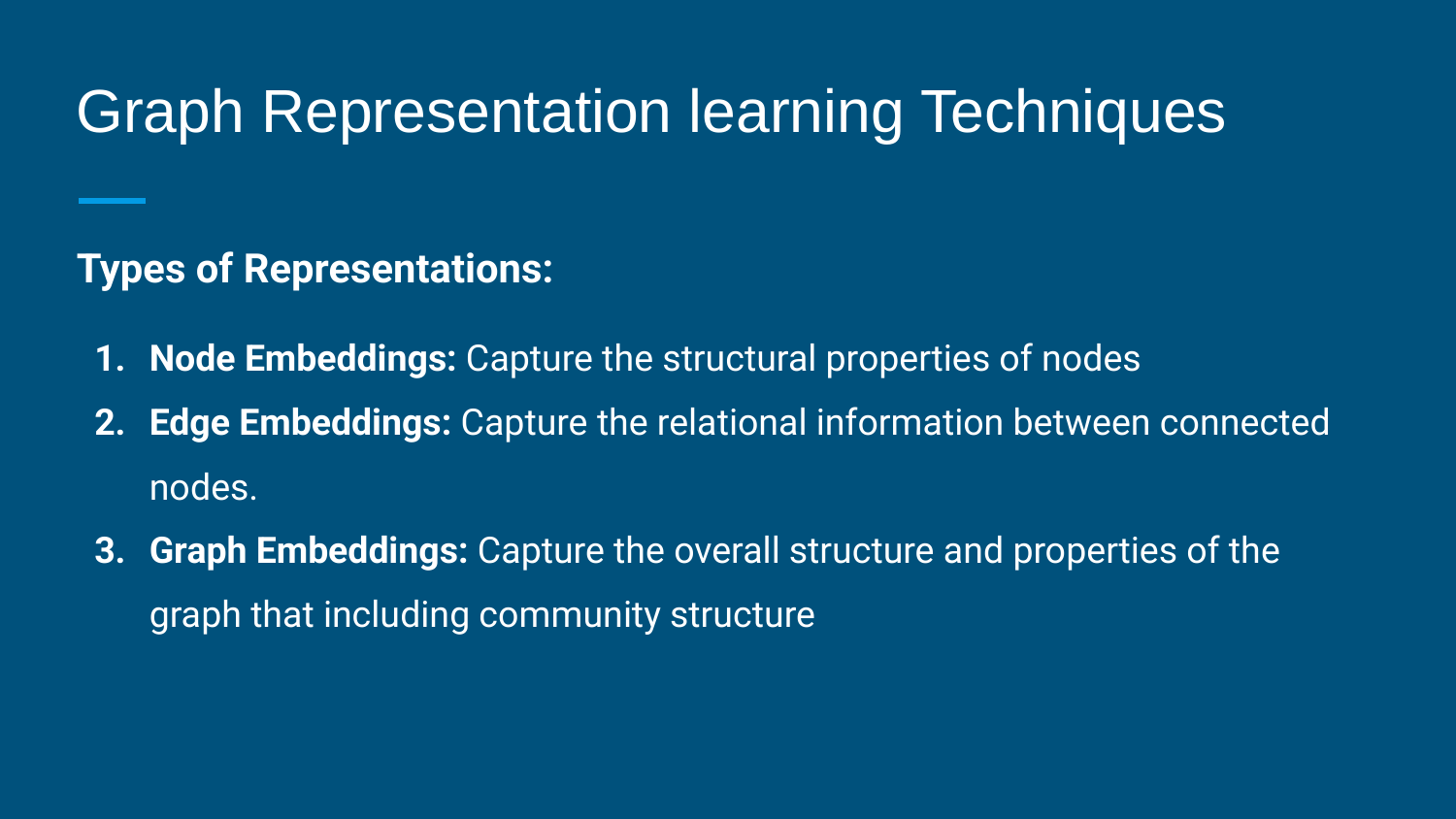

# Graph Representation learning Techniques
Types of Representations:
Node Embeddings: Capture the structural properties of nodes
Edge Embeddings: Capture the relational information between connected nodes.
Graph Embeddings: Capture the overall structure and properties of the graph that including community structure